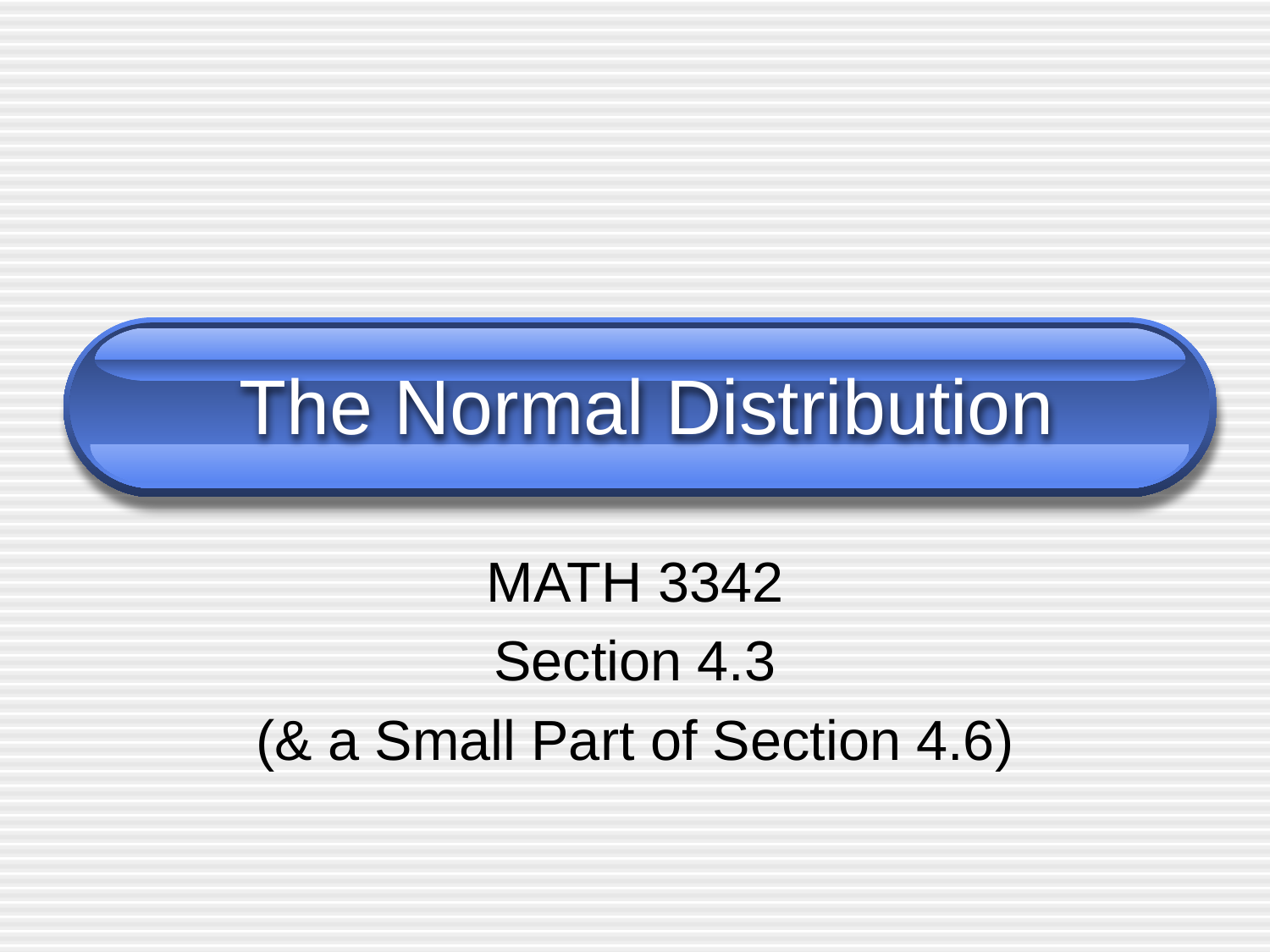

# The Normal Distribution
MATH 3342
Section 4.3
(& a Small Part of Section 4.6)